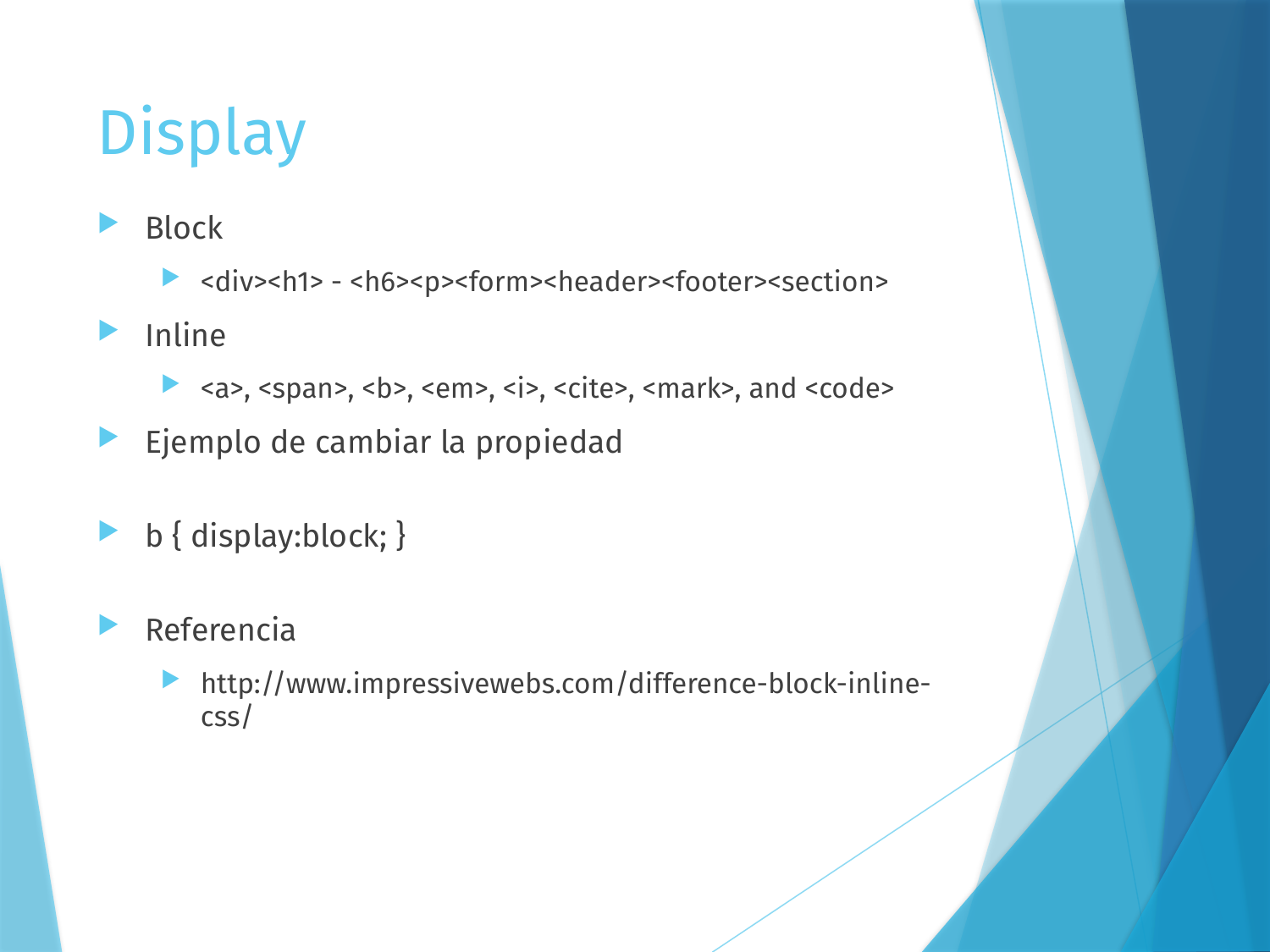

# Display
Block
<div><h1> - <h6><p><form><header><footer><section>
Inline
<a>, <span>, <b>, <em>, <i>, <cite>, <mark>, and <code>
Ejemplo de cambiar la propiedad
b { display:block; }
Referencia
http://www.impressivewebs.com/difference-block-inline-css/